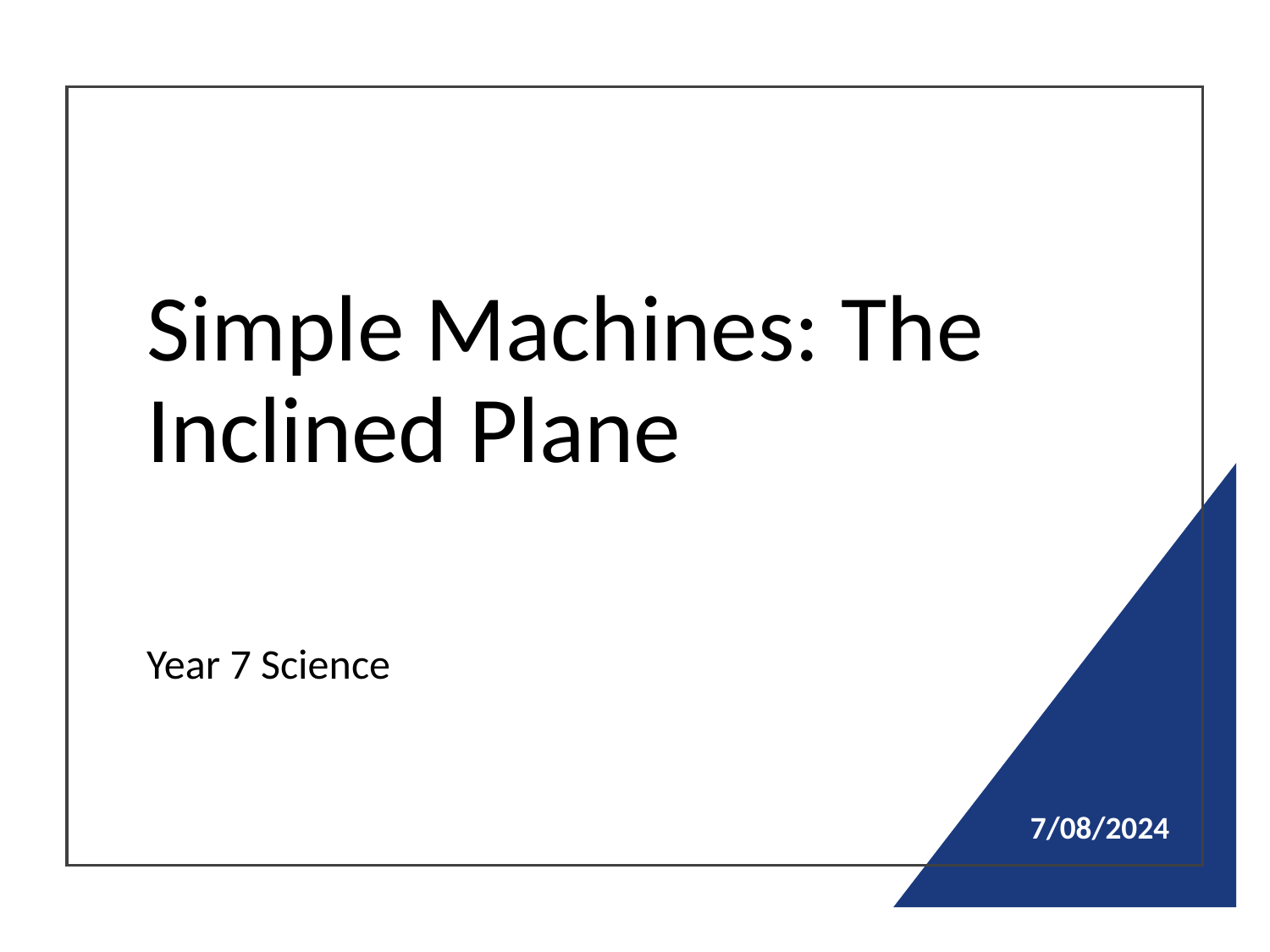

# Simple Machines: The Inclined Plane

Year 7 Science

7/08/2024